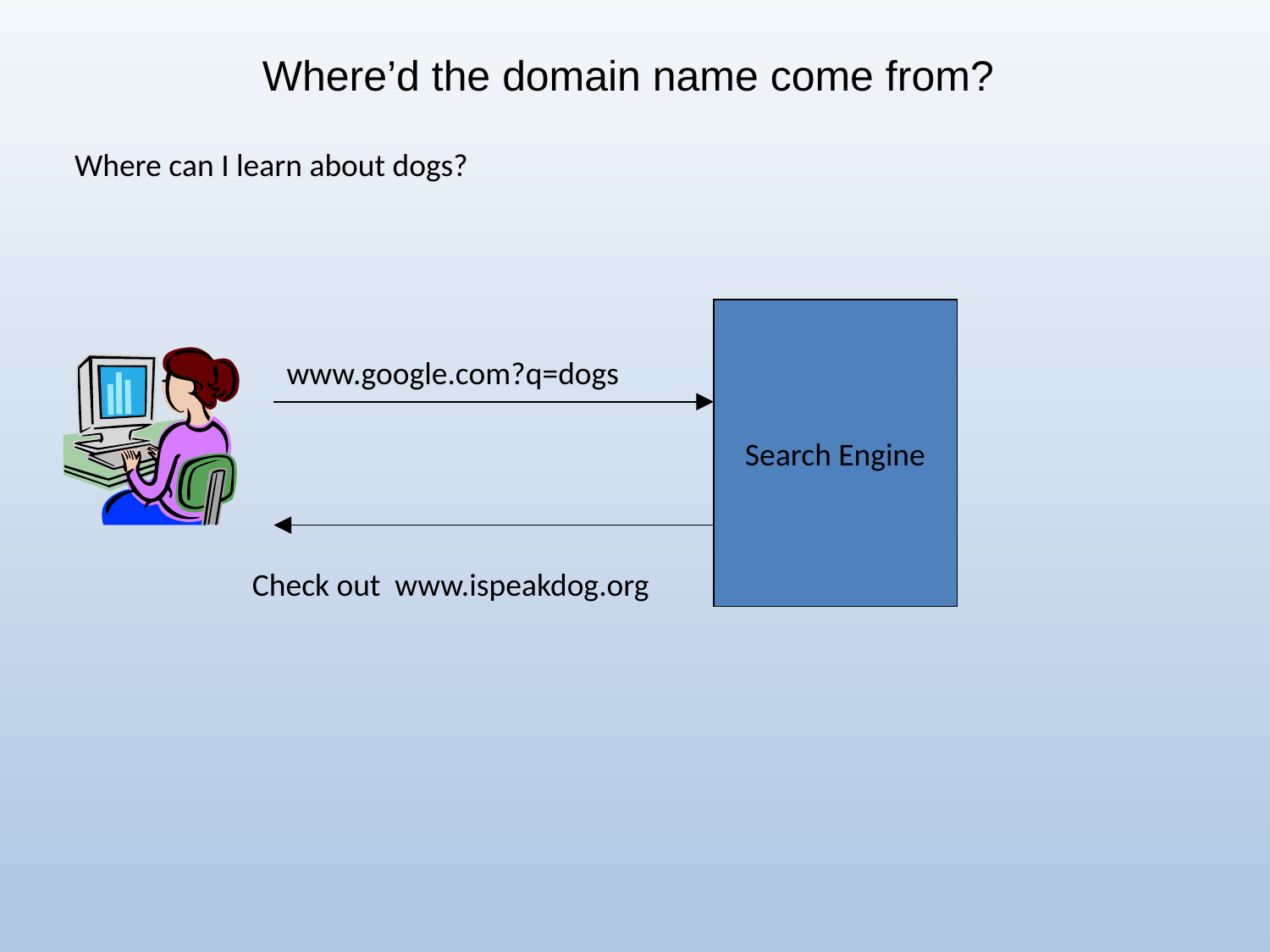

Where’d the domain name come from?
Where can I learn about dogs?
Search Engine

www.google.com?q=dogs
Check out  www.ispeakdog.org